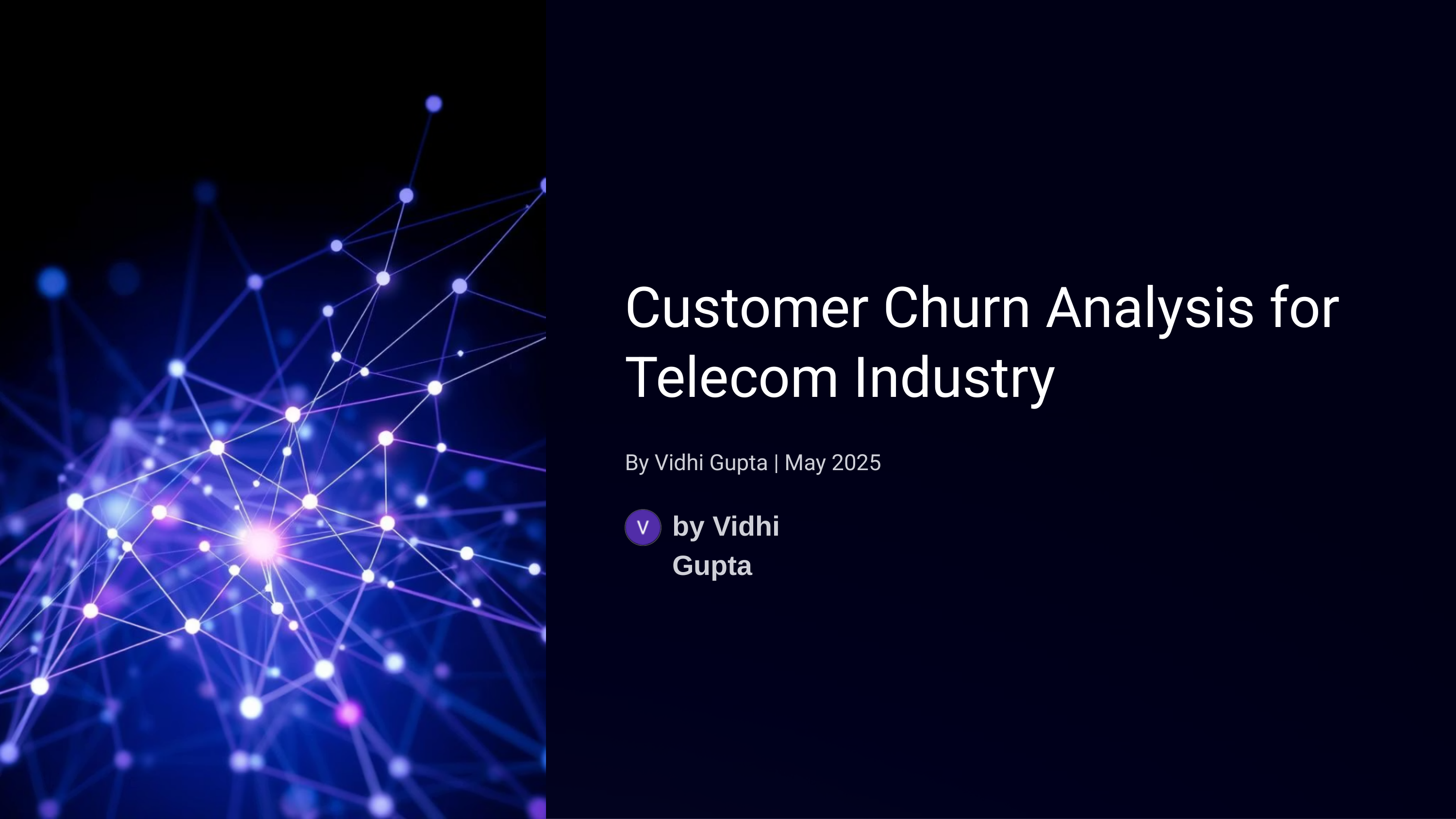

Customer Churn Analysis for Telecom Industry
By Vidhi Gupta | May 2025
by Vidhi Gupta